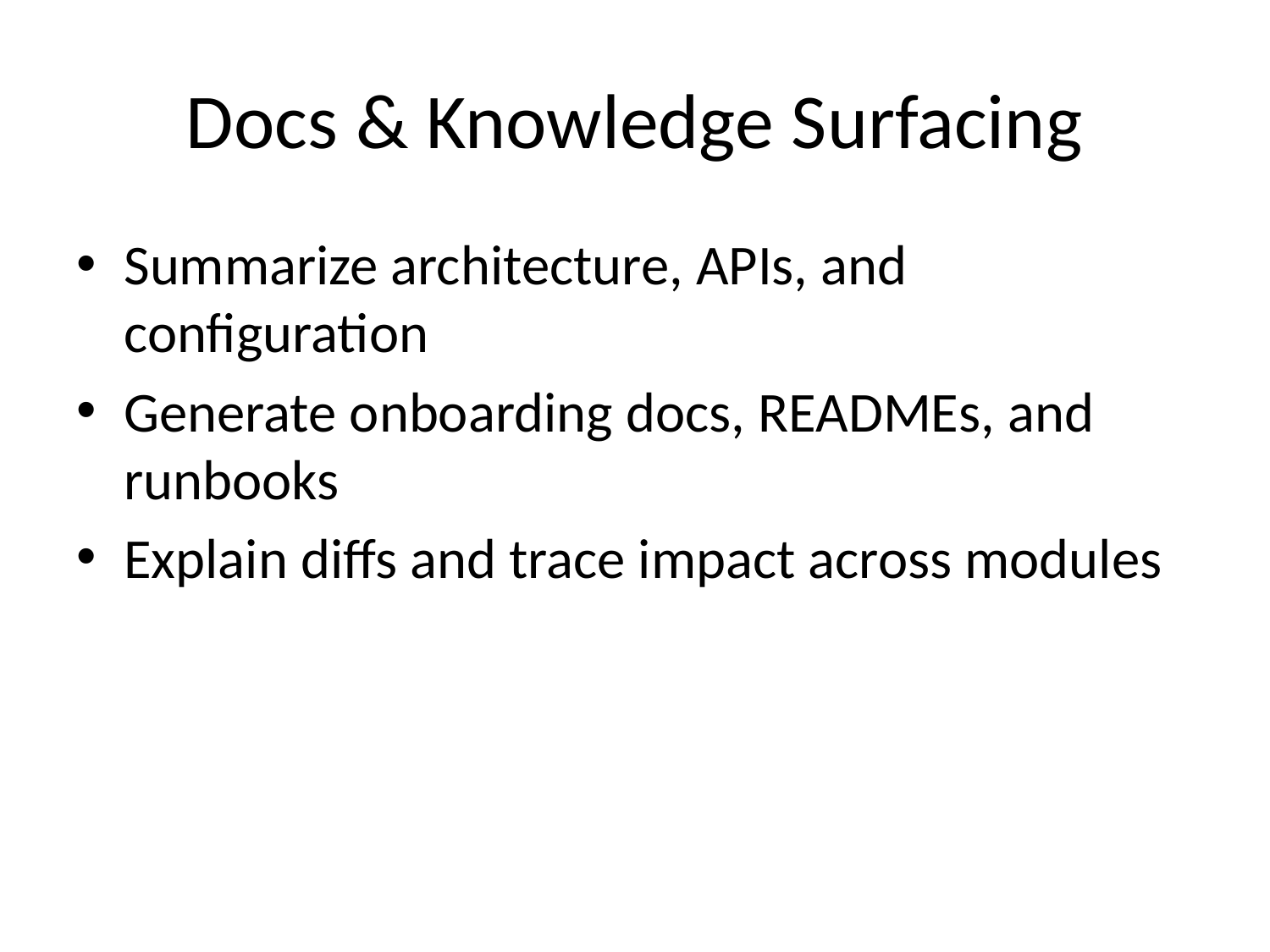

# Docs & Knowledge Surfacing
Summarize architecture, APIs, and configuration
Generate onboarding docs, READMEs, and runbooks
Explain diffs and trace impact across modules